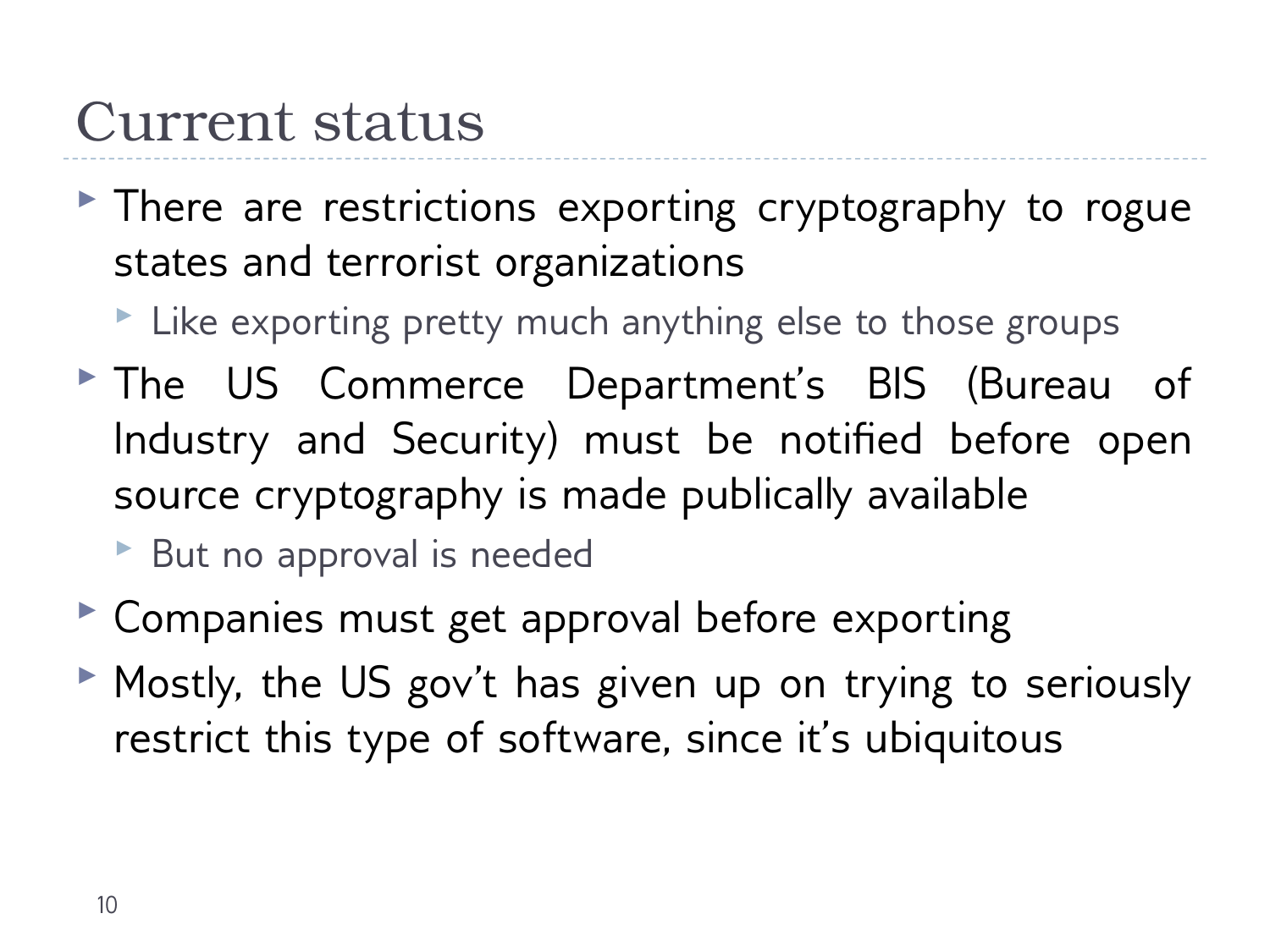

# Current status
There are restrictions exporting cryptography to rogue states and terrorist organizations
Like exporting pretty much anything else to those groups
The US Commerce Department’s BIS (Bureau of Industry and Security) must be notified before open source cryptography is made publically available
But no approval is needed
Companies must get approval before exporting
Mostly, the US gov’t has given up on trying to seriously restrict this type of software, since it’s ubiquitous

10